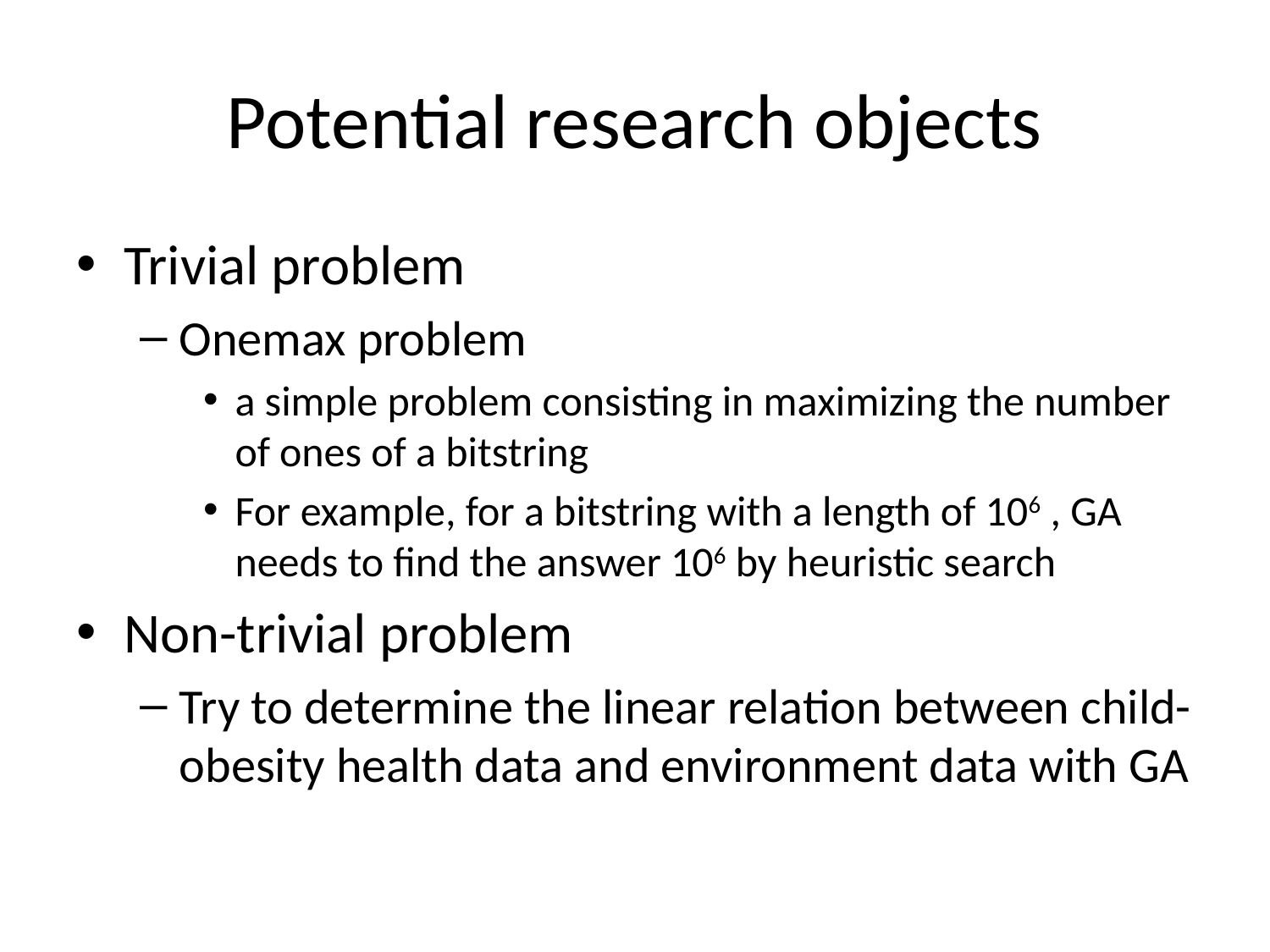

# Potential research objects
Trivial problem
Onemax problem
a simple problem consisting in maximizing the number of ones of a bitstring
For example, for a bitstring with a length of 106 , GA needs to find the answer 106 by heuristic search
Non-trivial problem
Try to determine the linear relation between child-obesity health data and environment data with GA